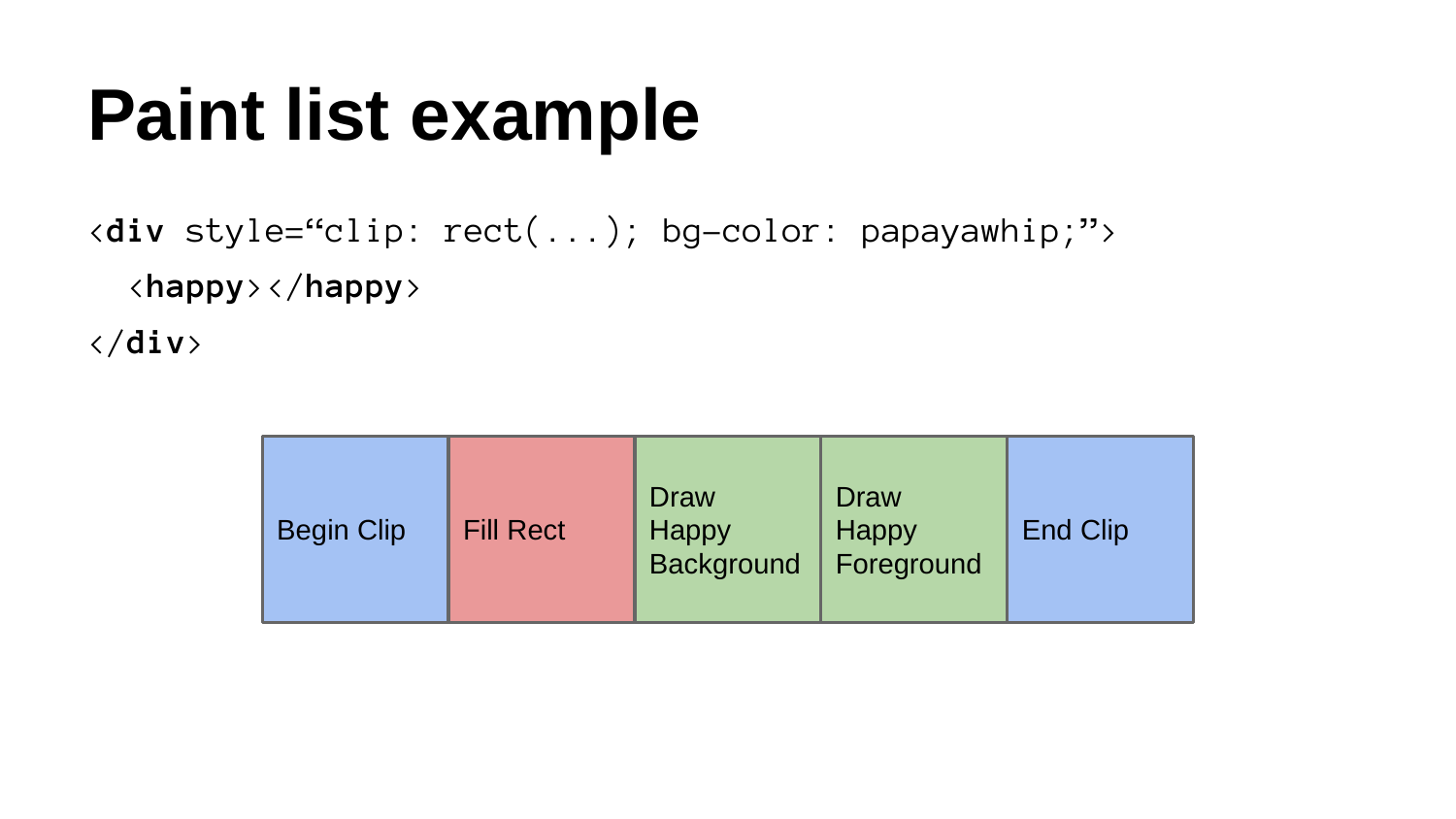

# Paint list example
<div style=“clip: rect(...); bg-color: papayawhip;”>
  <happy></happy>
</div>
Begin Clip
Fill Rect
Draw
Happy
Background
Draw
Happy
Foreground
End Clip